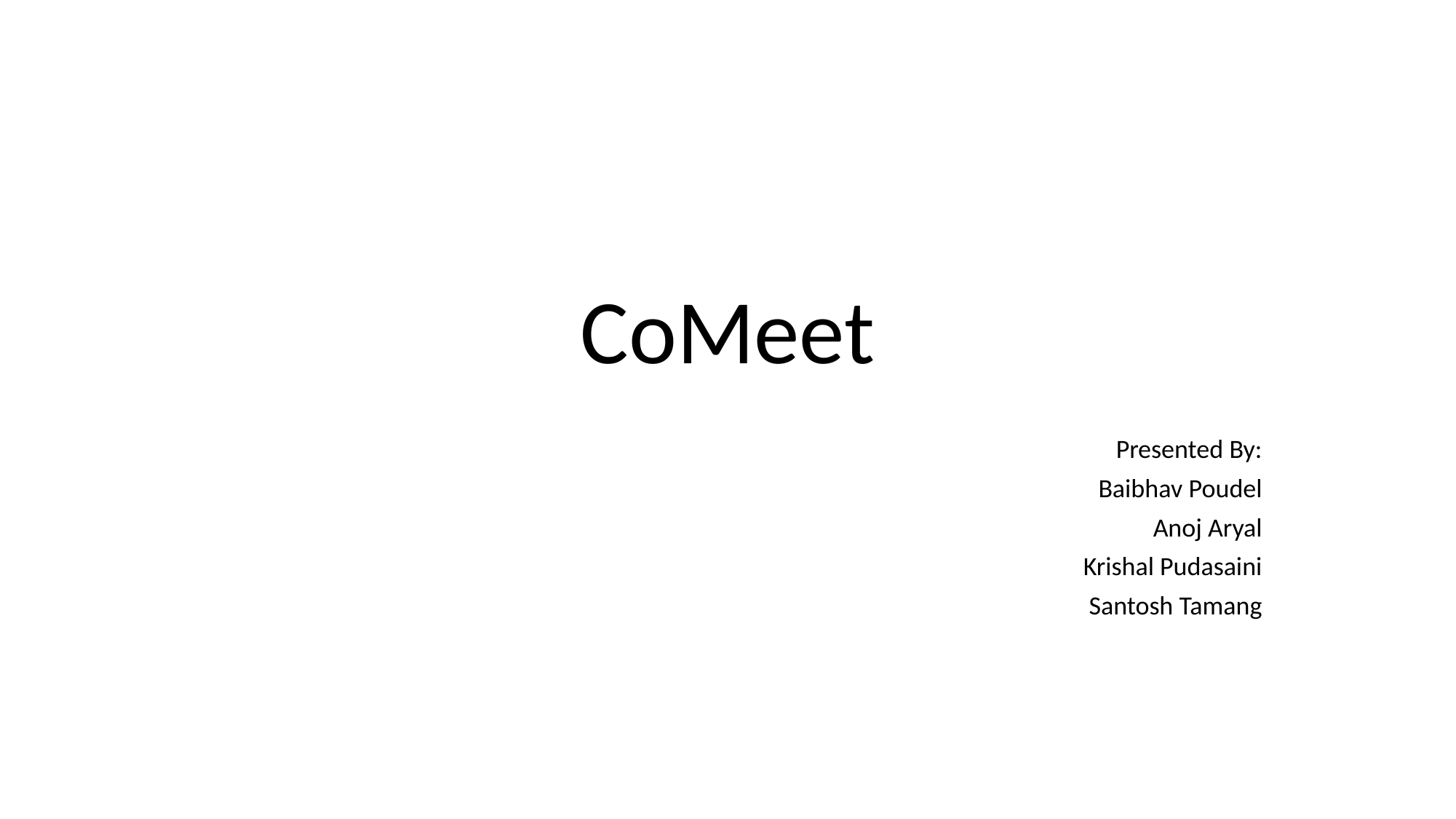

# CoMeet
Presented By:
Baibhav Poudel
Anoj Aryal
Krishal Pudasaini
Santosh Tamang